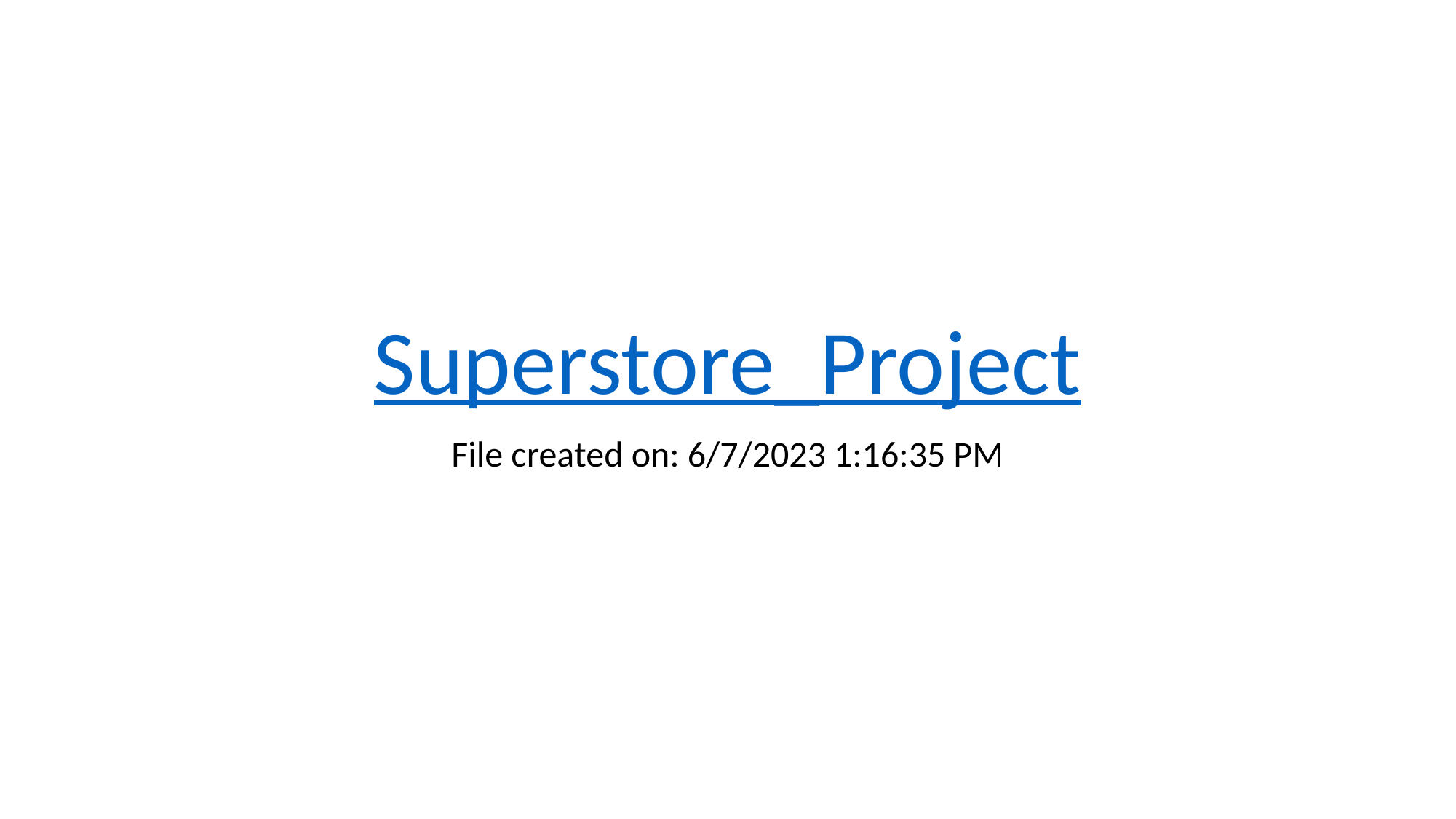

# Superstore_Project
File created on: 6/7/2023 1:16:35 PM